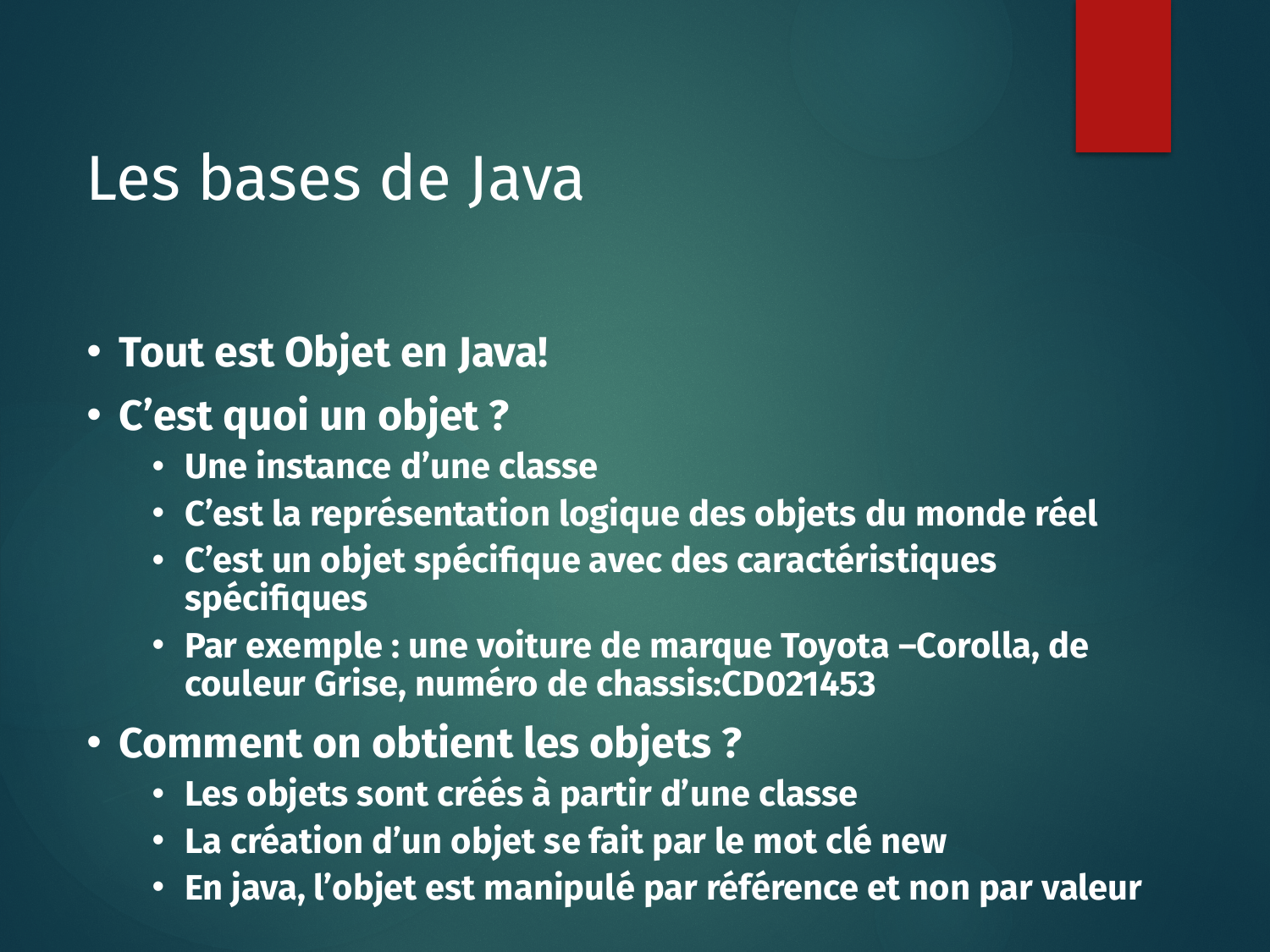

Les bases de Java
Tout est Objet en Java!
C’est quoi un objet ?
Une instance d’une classe
C’est la représentation logique des objets du monde réel
C’est un objet spécifique avec des caractéristiques spécifiques
Par exemple : une voiture de marque Toyota –Corolla, de couleur Grise, numéro de chassis:CD021453
Comment on obtient les objets ?
Les objets sont créés à partir d’une classe
La création d’un objet se fait par le mot clé new
En java, l’objet est manipulé par référence et non par valeur